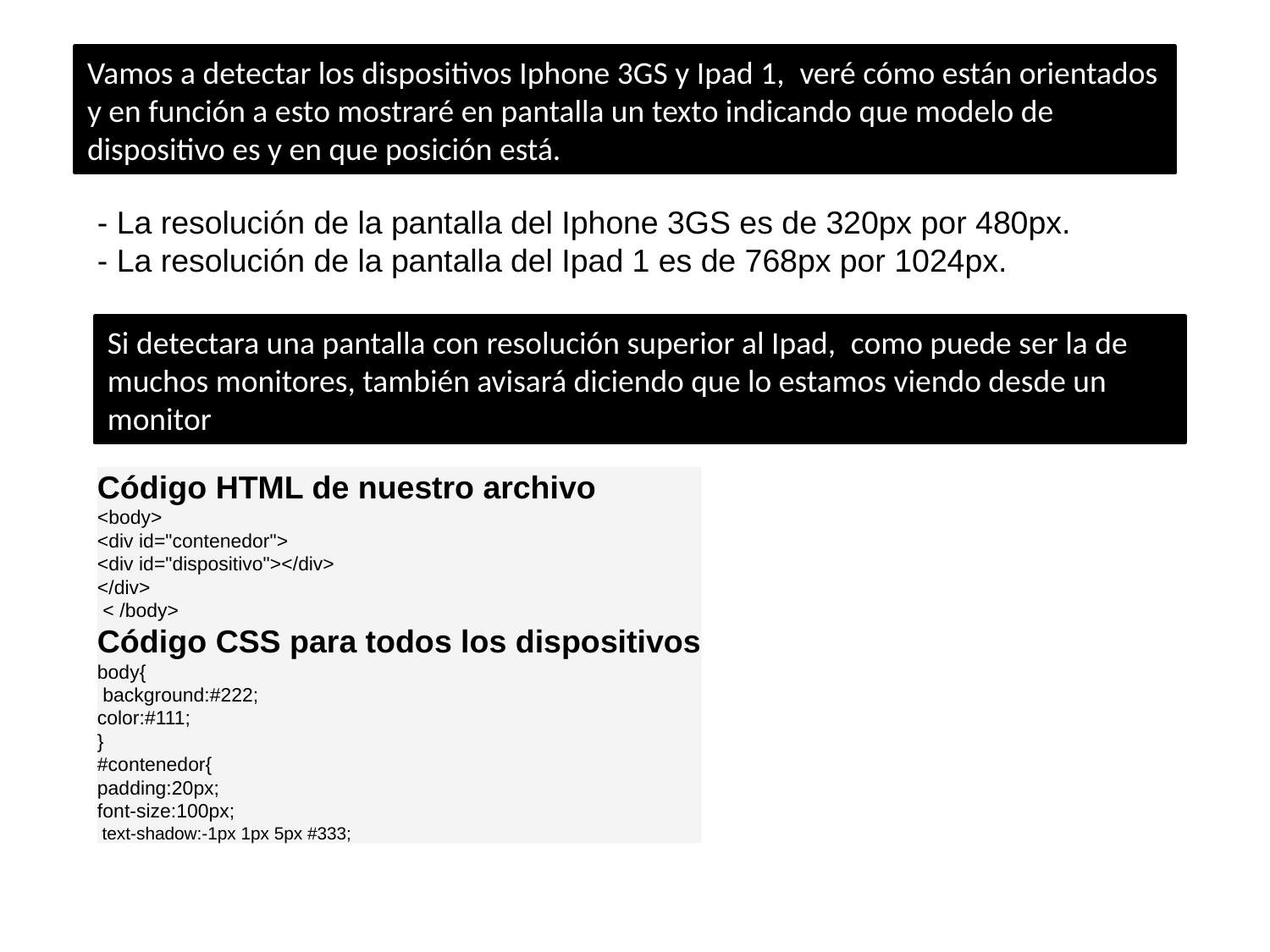

Vamos a detectar los dispositivos Iphone 3GS y Ipad 1,  veré cómo están orientados y en función a esto mostraré en pantalla un texto indicando que modelo de dispositivo es y en que posición está.
- La resolución de la pantalla del Iphone 3GS es de 320px por 480px.
- La resolución de la pantalla del Ipad 1 es de 768px por 1024px.
Si detectara una pantalla con resolución superior al Ipad,  como puede ser la de muchos monitores, también avisará diciendo que lo estamos viendo desde un monitor
Código HTML de nuestro archivo
<body>
<div id="contenedor">
<div id="dispositivo"></div>
</div>
 < /body>
Código CSS para todos los dispositivos
body{
 background:#222;
color:#111;
}
#contenedor{
padding:20px;
font-size:100px;
 text-shadow:-1px 1px 5px #333;